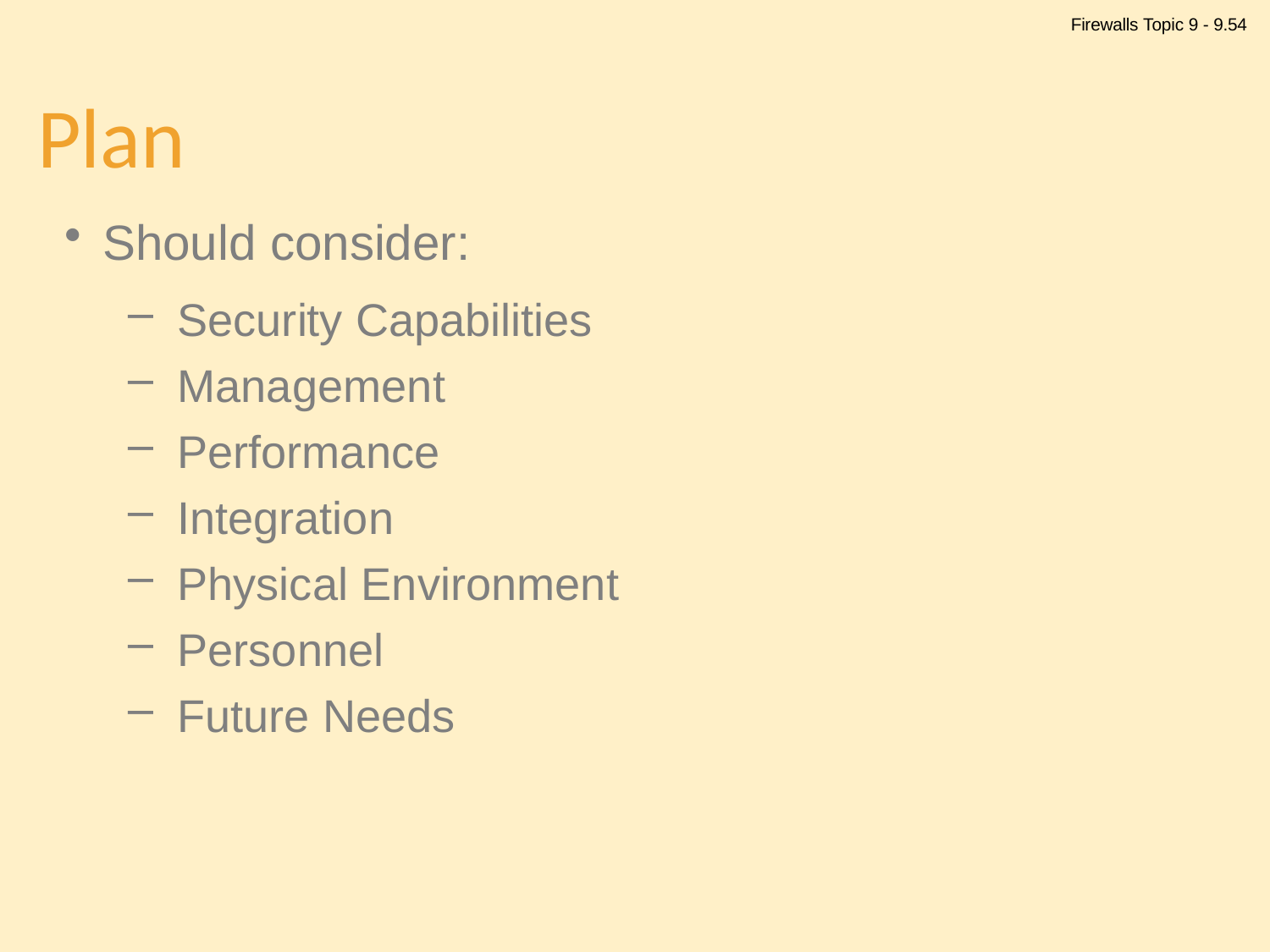

Firewalls Topic 9 - 9.54
# Plan
Should consider:
Security Capabilities
Management
Performance
Integration
Physical Environment
Personnel
Future Needs